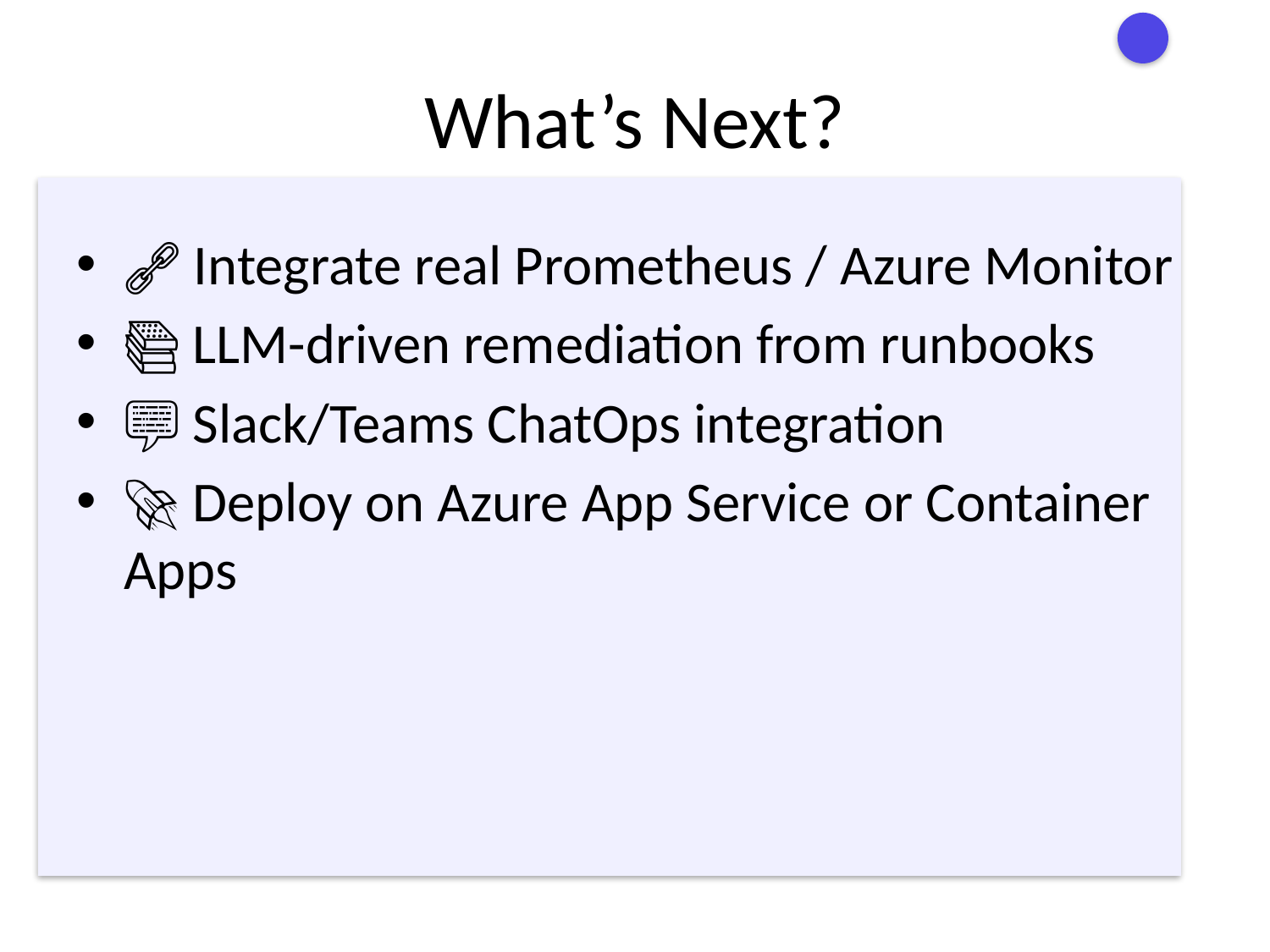

# What’s Next?

🔗 Integrate real Prometheus / Azure Monitor
📚 LLM-driven remediation from runbooks
💬 Slack/Teams ChatOps integration
🚀 Deploy on Azure App Service or Container Apps